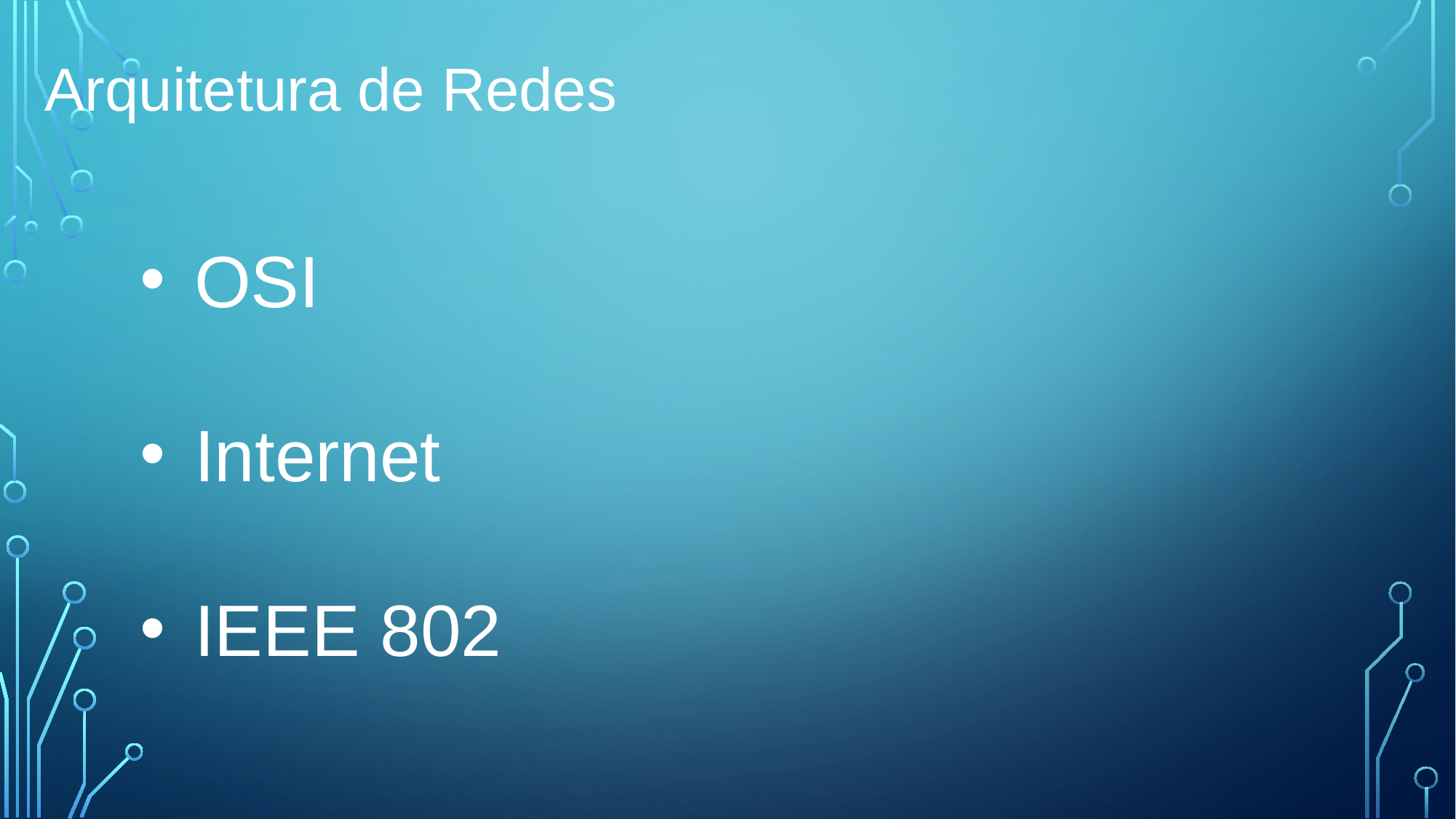

Arquitetura de Redes
OSI

Internet

IEEE 802